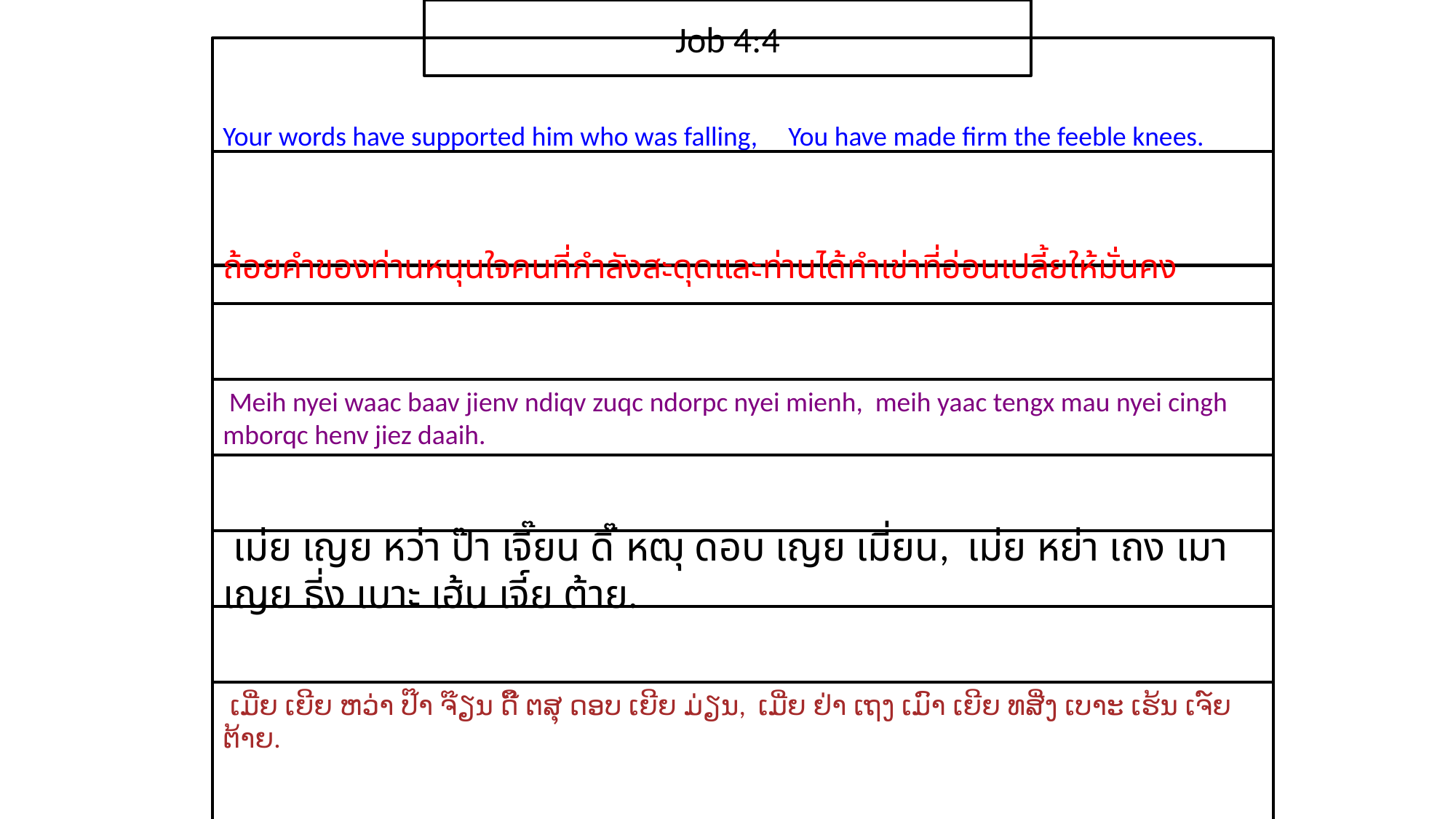

Job 4:4
Your words have supported him who was falling,     You have made firm the feeble knees.
ถ้อยคำ​ของ​ท่าน​หนุน​ใจ​คน​ที่​กำลัง​สะดุดและ​ท่าน​ได้​ทำ​เข่า​ที่​อ่อน​เปลี้ย​ให้​มั่นคง
 Meih nyei waac baav jienv ndiqv zuqc ndorpc nyei mienh,  meih yaac tengx mau nyei cingh mborqc henv jiez daaih.
 เม่ย เญย หว่า ป๊า เจี๊ยน ดิ๊ หฒุ ดอบ เญย เมี่ยน,  เม่ย หย่า เถง เมา เญย ธี่ง เบาะ เฮ้น เจี์ย ต้าย.
 ເມີ່ຍ ເຍີຍ ຫວ່າ ປ໊າ ຈ໊ຽນ ດິ໊ ຕສຸ ດອບ ເຍີຍ ມ່ຽນ,  ເມີ່ຍ ຢ່າ ເຖງ ເມົາ ເຍີຍ ທສີ່ງ ເບາະ ເຮ້ນ ເຈ໌ຍ ຕ້າຍ.